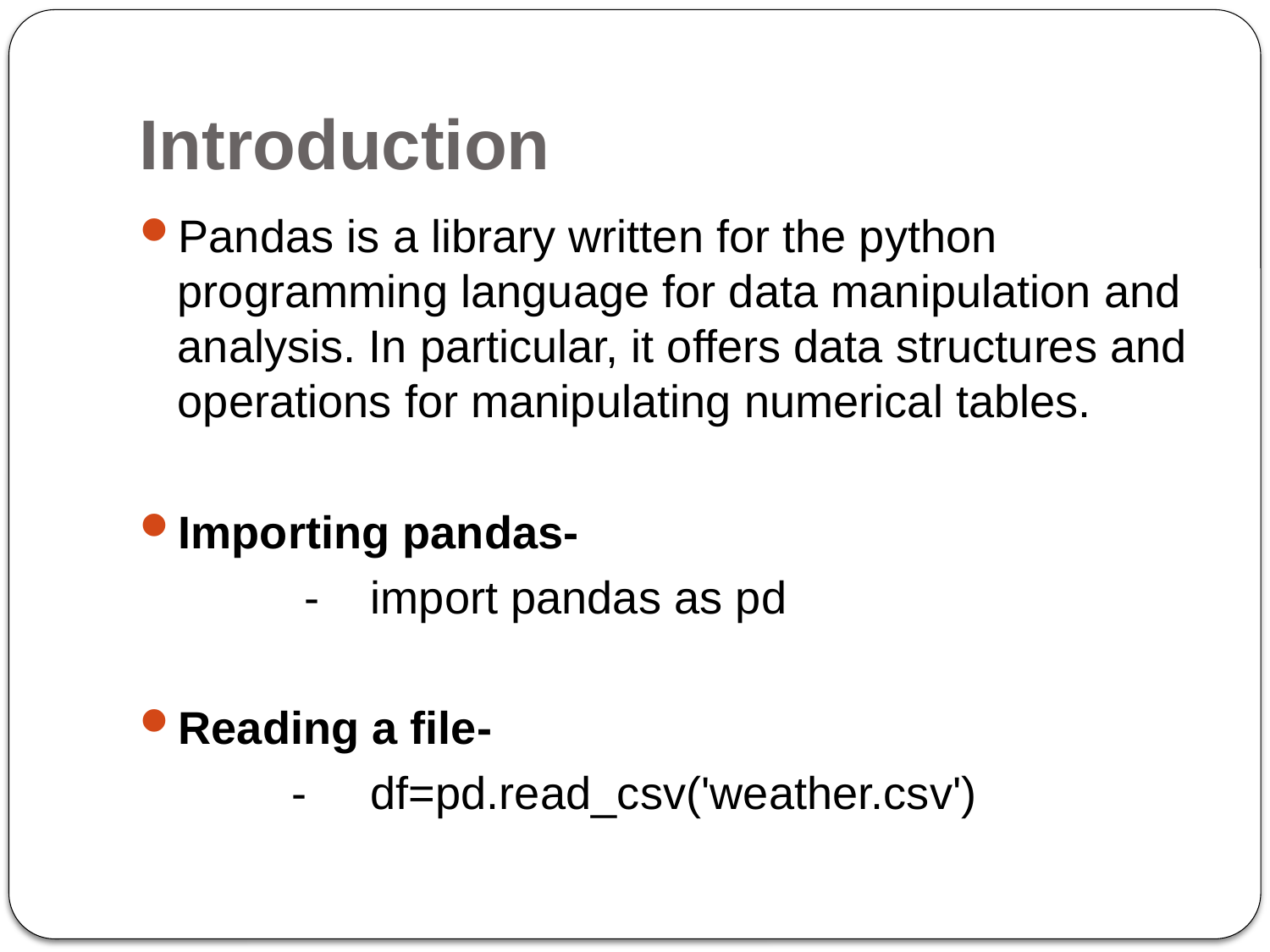

# Introduction
Pandas is a library written for the python programming language for data manipulation and analysis. In particular, it offers data structures and operations for manipulating numerical tables.

Importing pandas-
  		-    import pandas as pd

Reading a file-
            -     df=pd.read_csv('weather.csv')